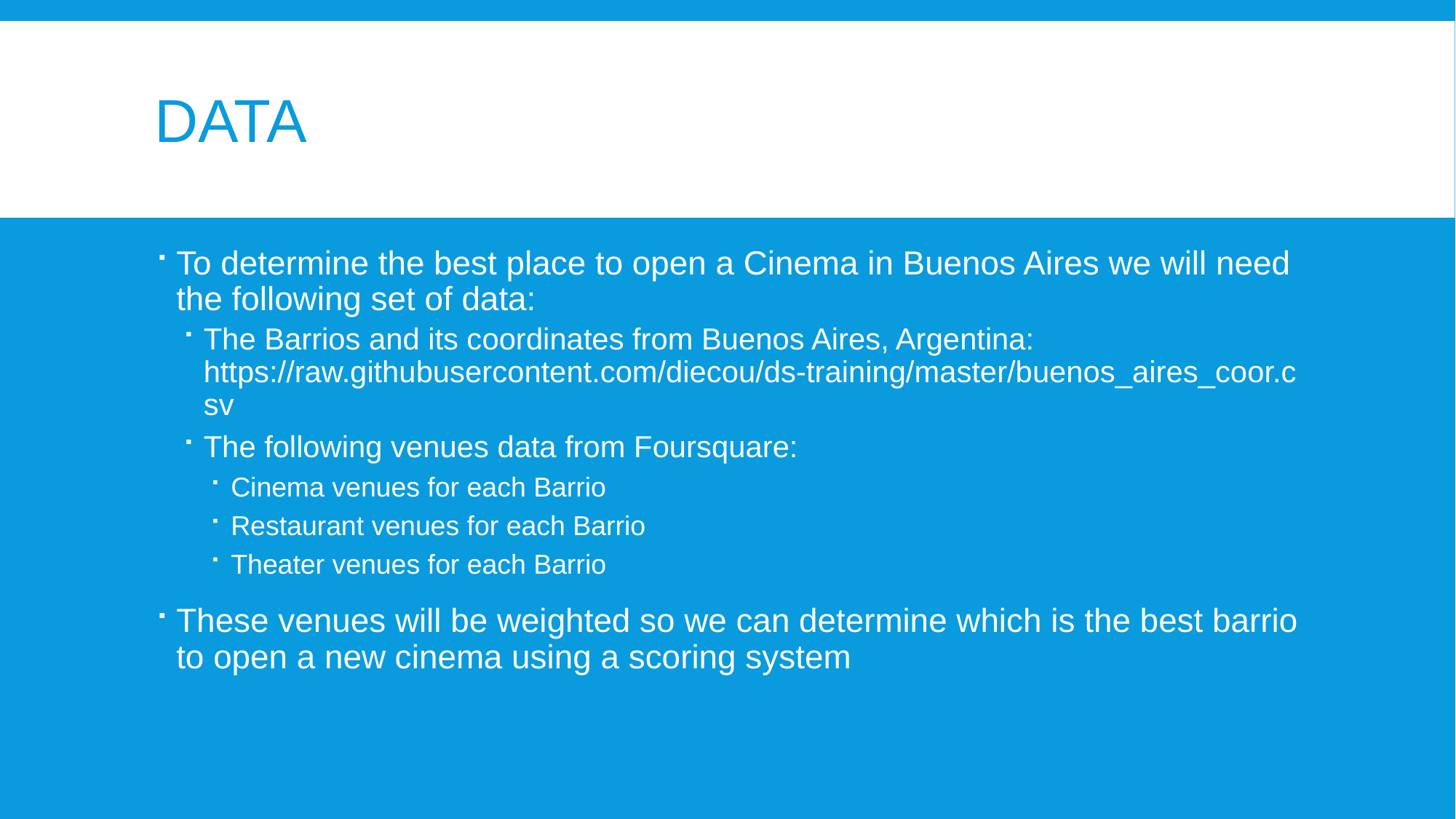

# Data
To determine the best place to open a Cinema in Buenos Aires we will need the following set of data:
The Barrios and its coordinates from Buenos Aires, Argentina: https://raw.githubusercontent.com/diecou/ds-training/master/buenos_aires_coor.csv
The following venues data from Foursquare:
Cinema venues for each Barrio
Restaurant venues for each Barrio
Theater venues for each Barrio
These venues will be weighted so we can determine which is the best barrio to open a new cinema using a scoring system